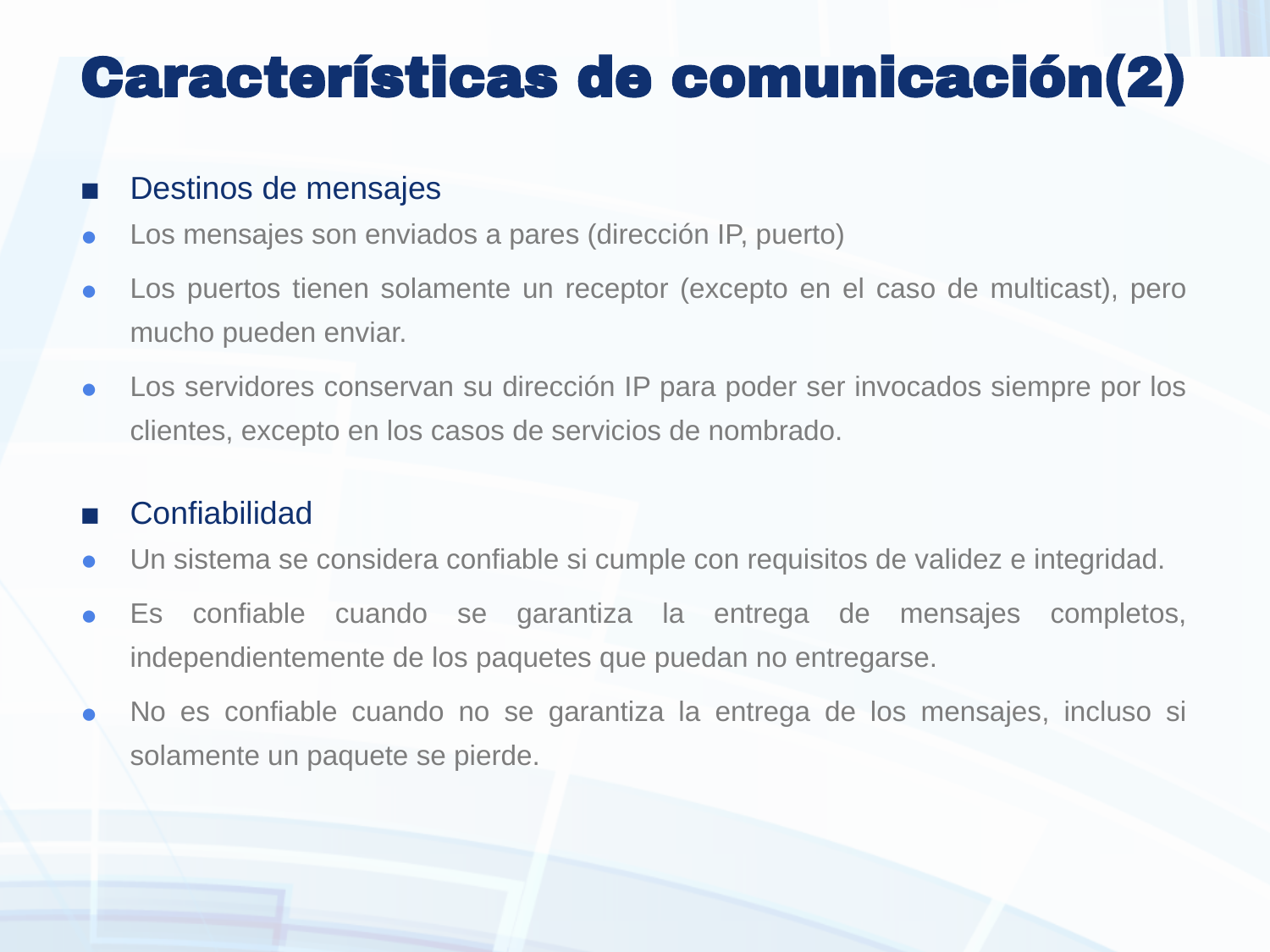

# Características de comunicación(2)
Destinos de mensajes
Los mensajes son enviados a pares (dirección IP, puerto)
Los puertos tienen solamente un receptor (excepto en el caso de multicast), pero mucho pueden enviar.
Los servidores conservan su dirección IP para poder ser invocados siempre por los clientes, excepto en los casos de servicios de nombrado.
Confiabilidad
Un sistema se considera confiable si cumple con requisitos de validez e integridad.
Es confiable cuando se garantiza la entrega de mensajes completos, independientemente de los paquetes que puedan no entregarse.
No es confiable cuando no se garantiza la entrega de los mensajes, incluso si solamente un paquete se pierde.